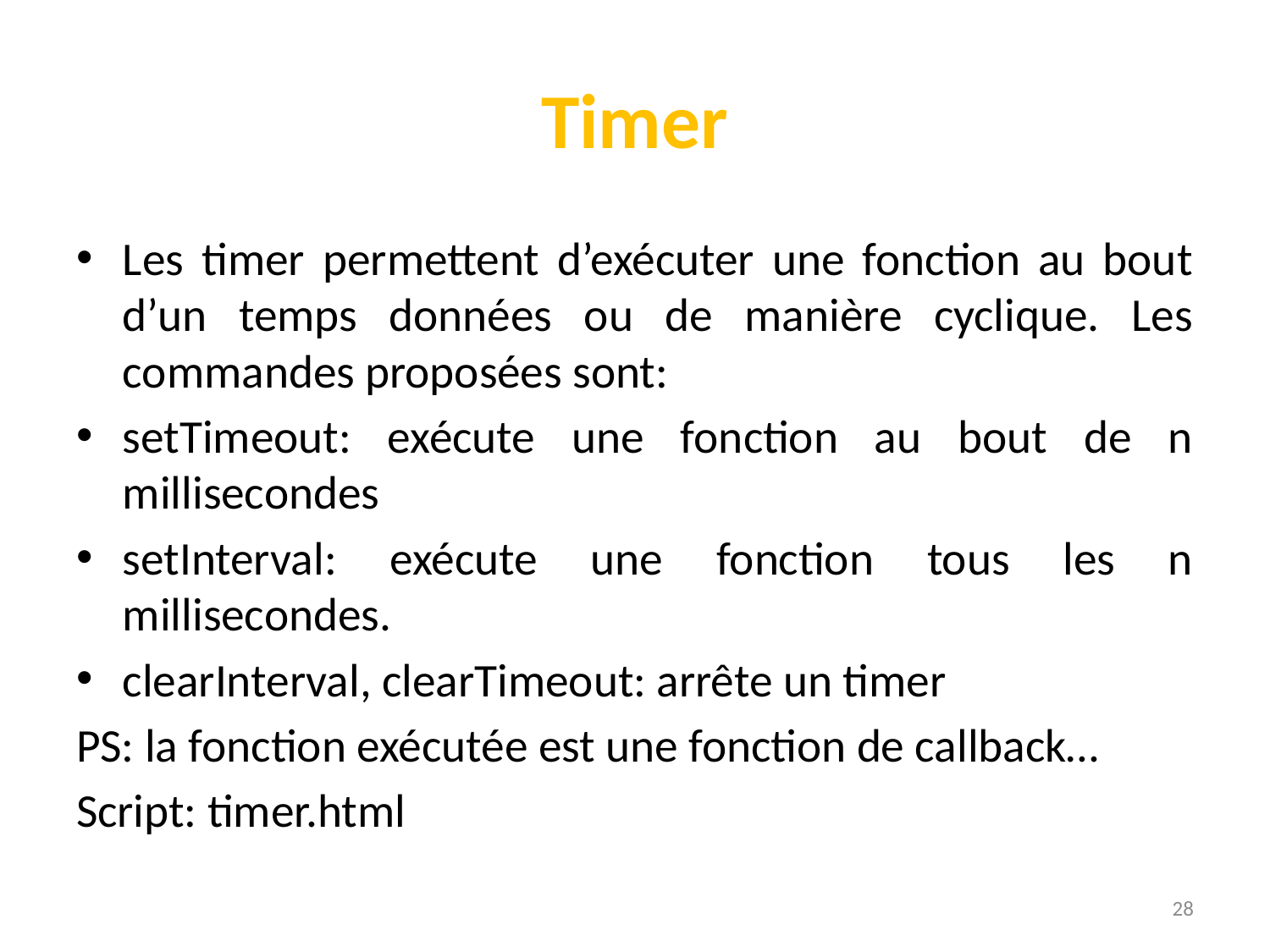

# Timer
Les timer permettent d’exécuter une fonction au bout d’un temps données ou de manière cyclique. Les commandes proposées sont:
setTimeout: exécute une fonction au bout de n millisecondes
setInterval: exécute une fonction tous les n millisecondes.
clearInterval, clearTimeout: arrête un timer
PS: la fonction exécutée est une fonction de callback…
Script: timer.html
28